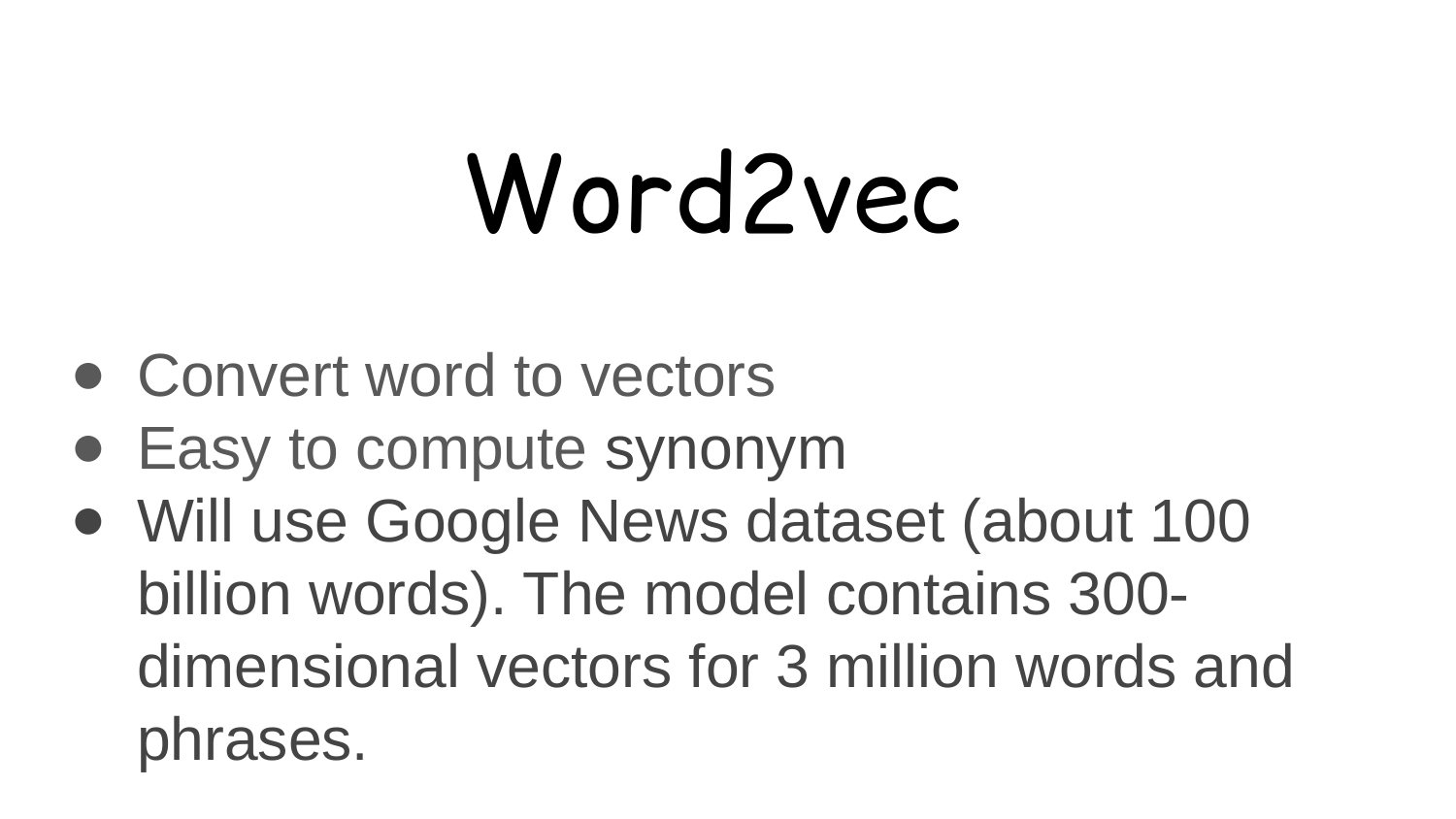

# Word2vec
Convert word to vectors
Easy to compute synonym
Will use Google News dataset (about 100 billion words). The model contains 300-dimensional vectors for 3 million words and phrases.